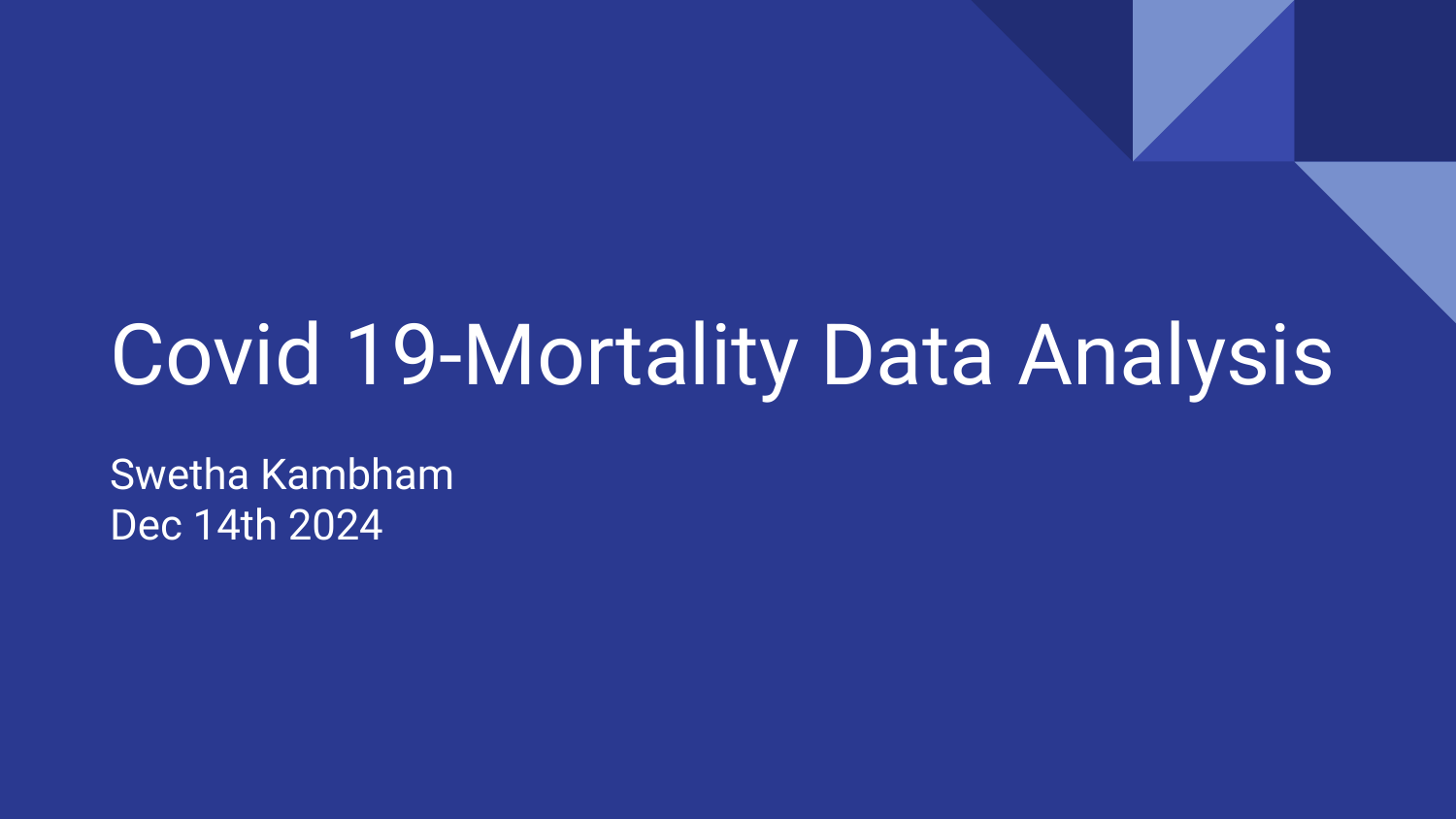

# Covid 19-Mortality Data Analysis
Swetha Kambham
Dec 14th 2024